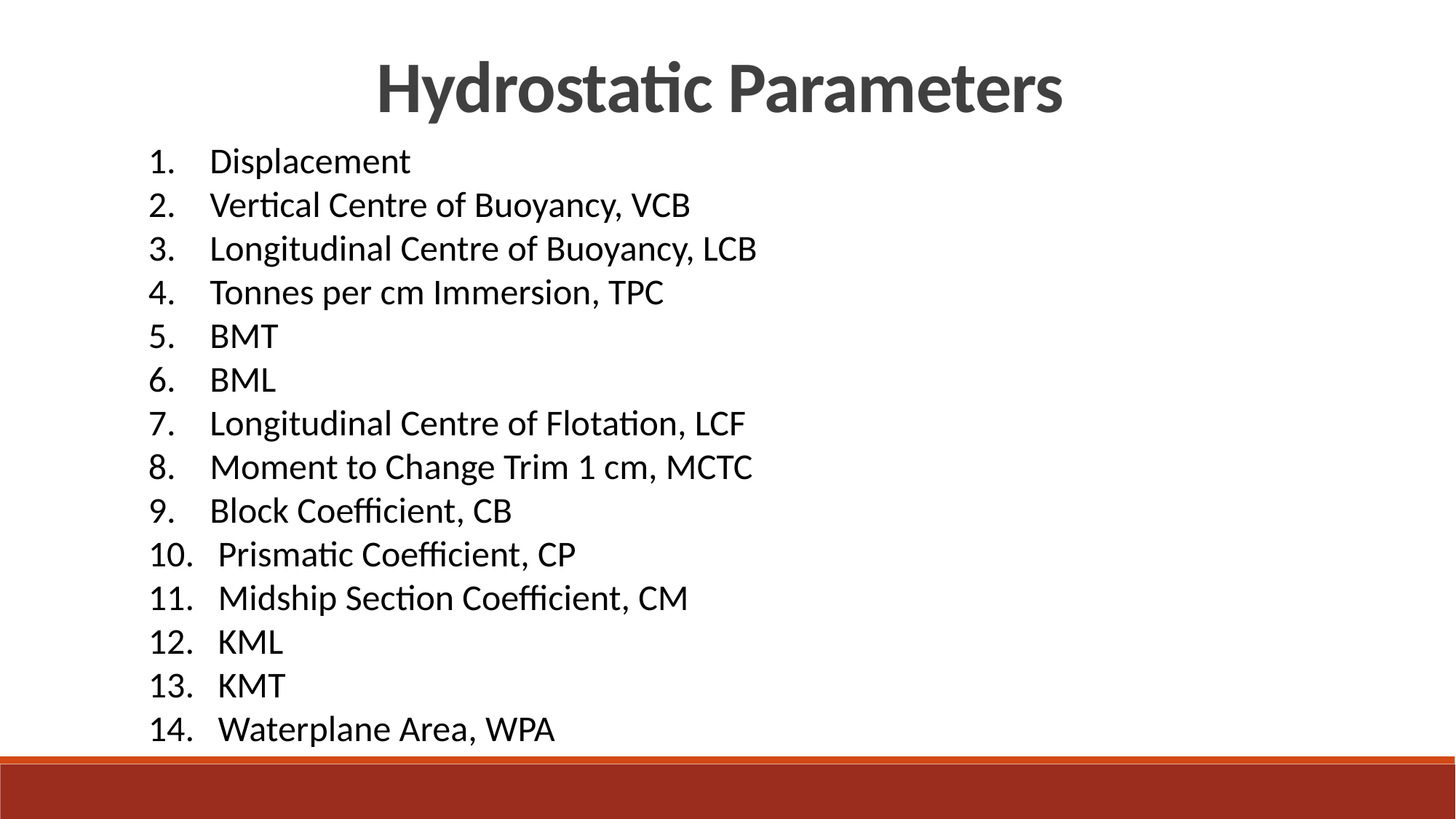

Hydrostatic Parameters
Displacement
Vertical Centre of Buoyancy, VCB
Longitudinal Centre of Buoyancy, LCB
Tonnes per cm Immersion, TPC
BMT
BML
Longitudinal Centre of Flotation, LCF
Moment to Change Trim 1 cm, MCTC
Block Coefficient, CB
 Prismatic Coefficient, CP
 Midship Section Coefficient, CM
 KML
 KMT
 Waterplane Area, WPA